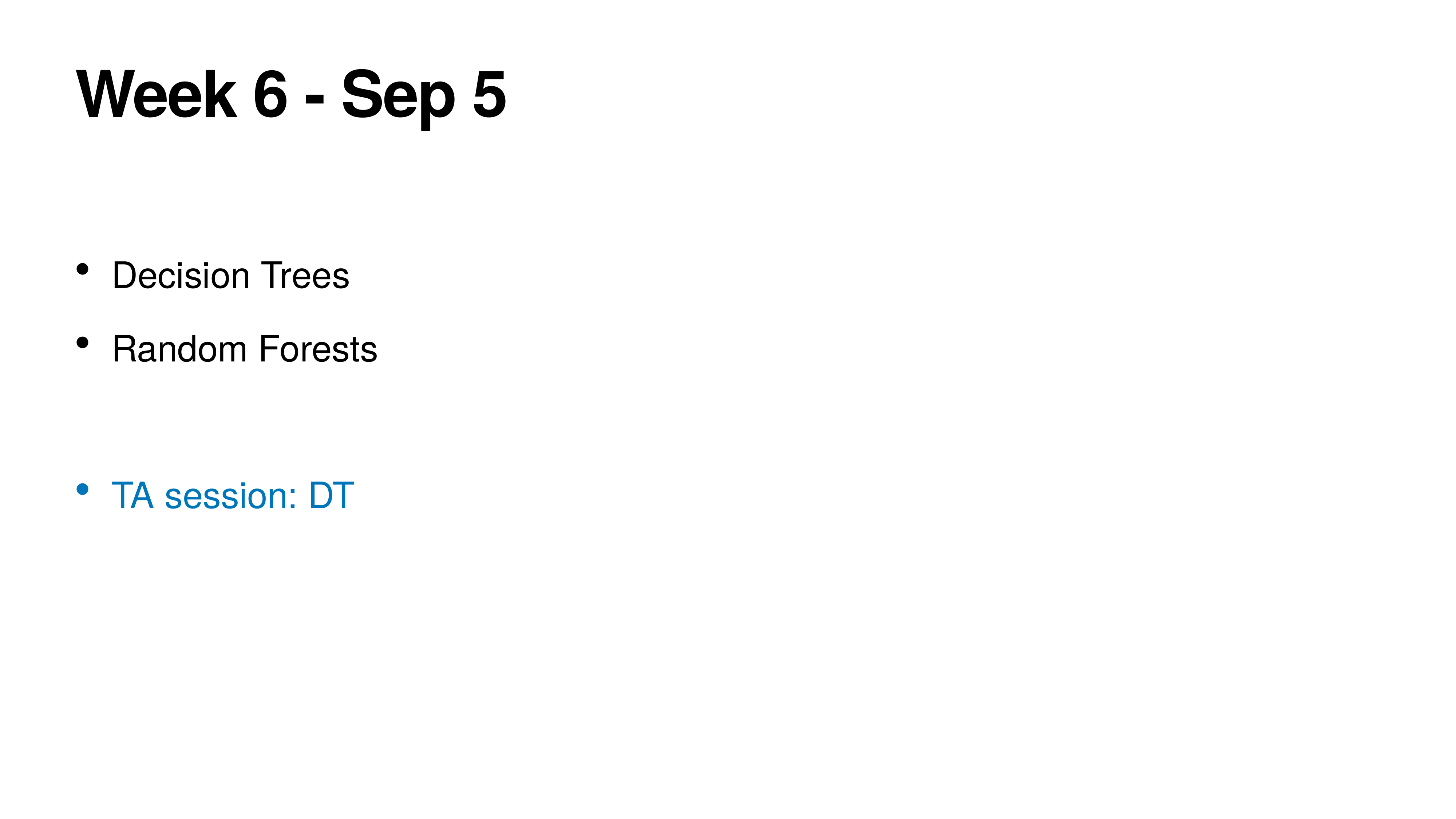

# Week 6 - Sep 5

Decision Trees
Random Forests

TA session: DT